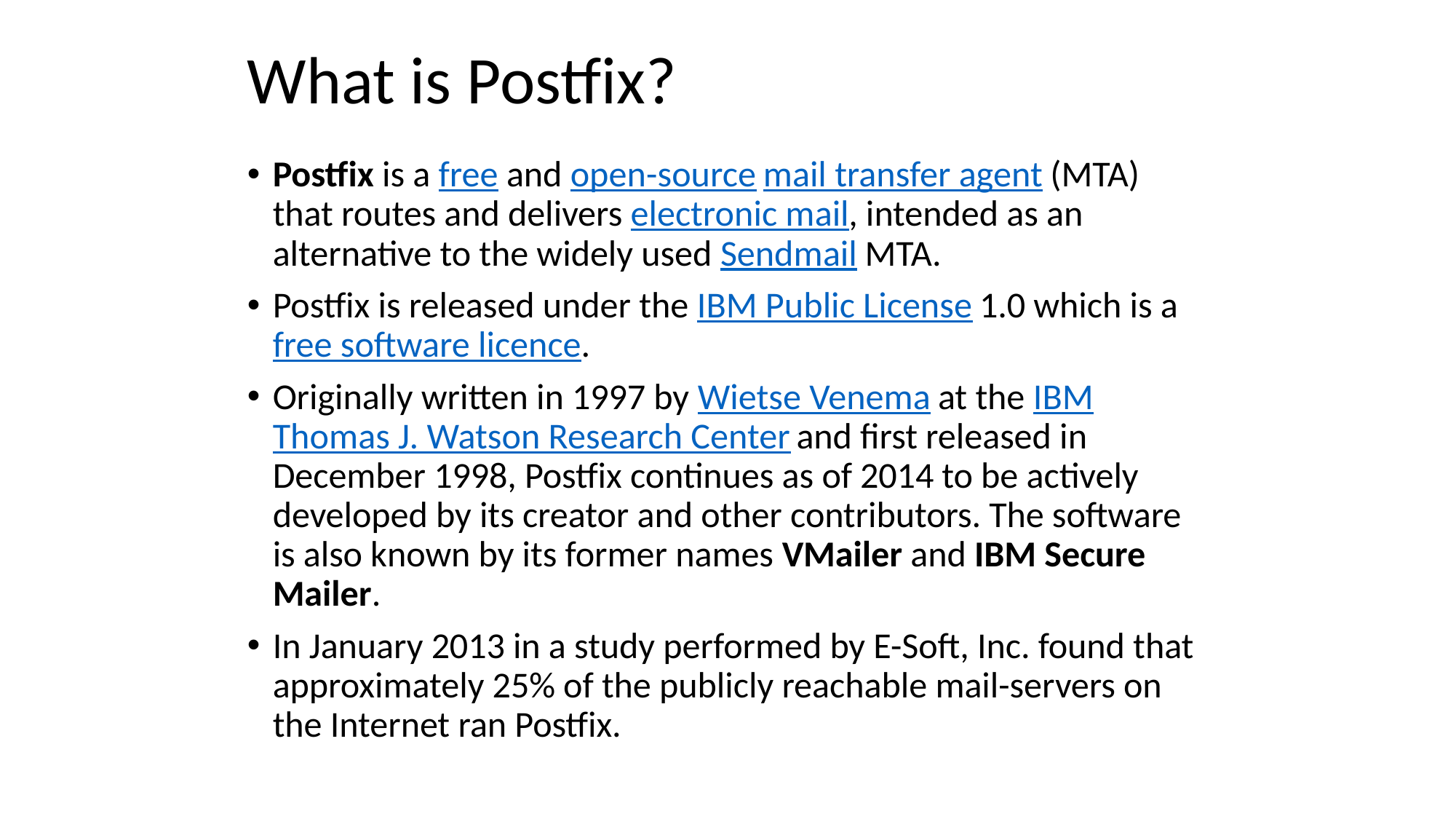

# What is Postfix?
Postfix is a free and open-source mail transfer agent (MTA) that routes and delivers electronic mail, intended as an alternative to the widely used Sendmail MTA.
Postfix is released under the IBM Public License 1.0 which is a free software licence.
Originally written in 1997 by Wietse Venema at the IBM Thomas J. Watson Research Center and first released in December 1998, Postfix continues as of 2014 to be actively developed by its creator and other contributors. The software is also known by its former names VMailer and IBM Secure Mailer.
In January 2013 in a study performed by E-Soft, Inc. found that approximately 25% of the publicly reachable mail-servers on the Internet ran Postfix.